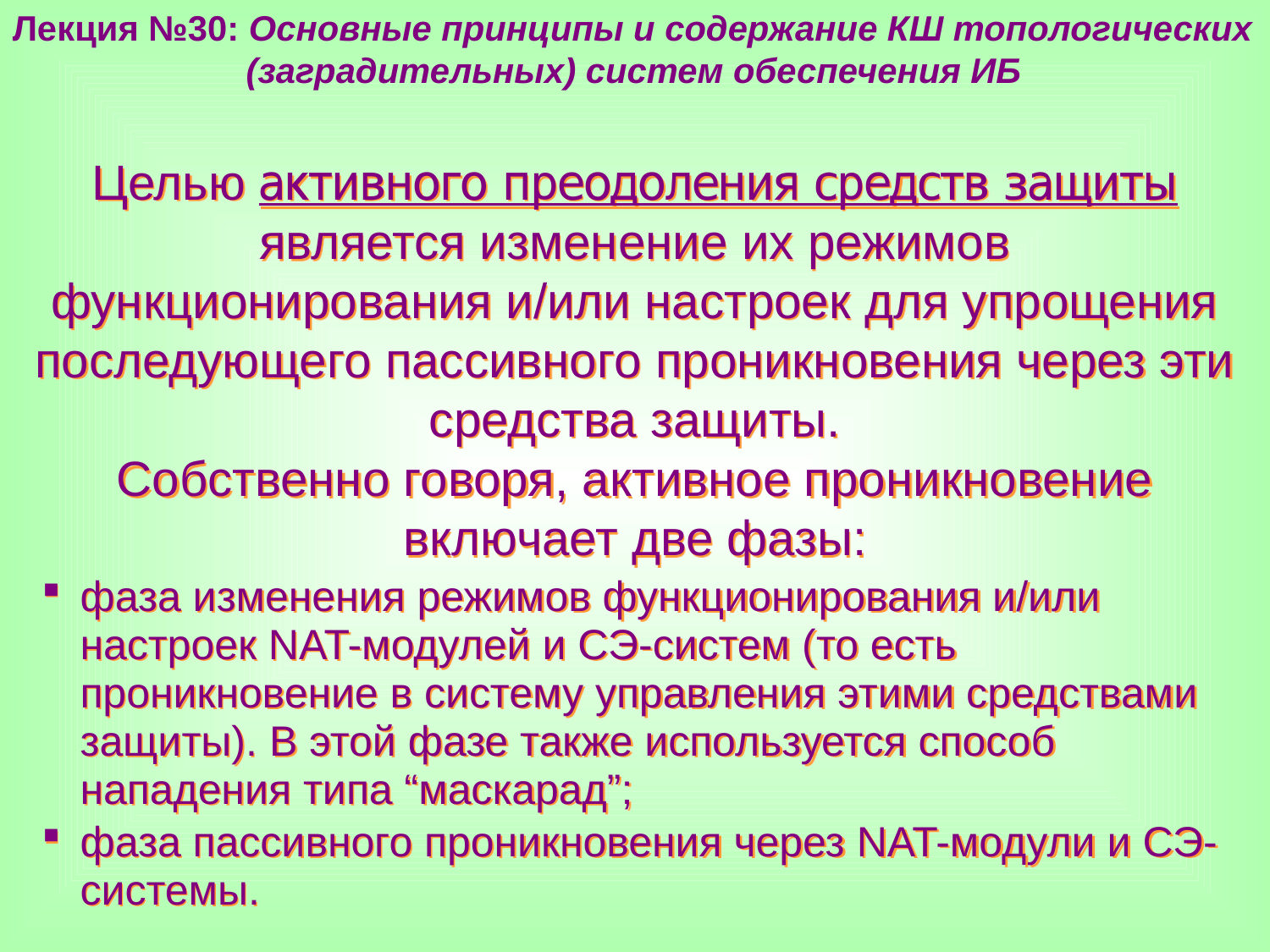

Лекция №30: Основные принципы и содержание КШ топологических
                        (заградительных) систем обеспечения ИБ
Целью активного преодоления средств защиты является изменение их режимов функционирования и/или настроек для упрощения последующего пассивного проникновения через эти средства защиты.
Собственно говоря, активное проникновение включает две фазы:
фаза изменения режимов функционирования и/или настроек NAT-модулей и СЭ-систем (то есть проникновение в систему управления этими средствами защиты). В этой фазе также используется способ нападения типа “маскарад”;
фаза пассивного проникновения через NAT-модули и СЭ-системы.